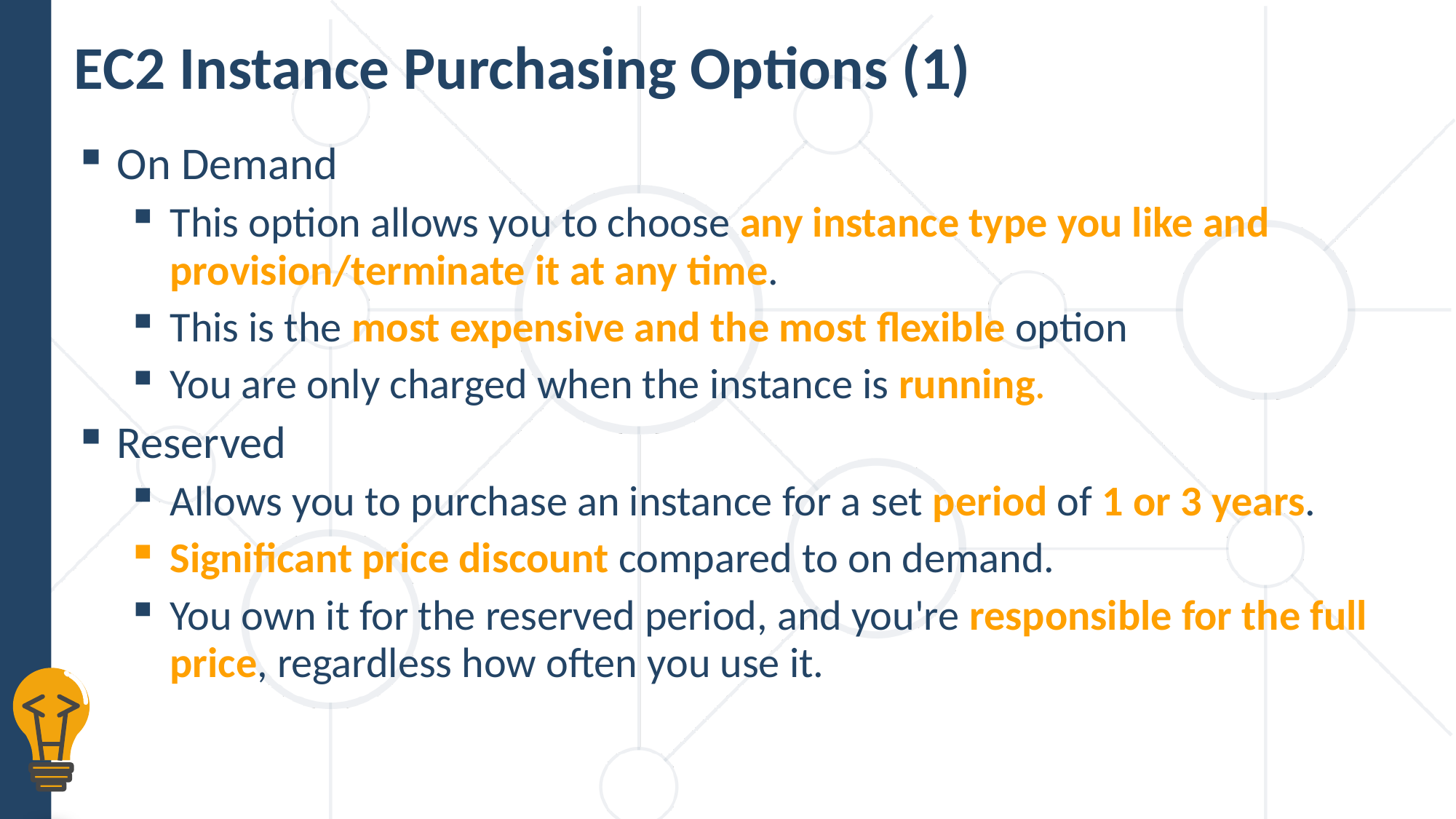

# EC2 Instance Purchasing Options (1)
On Demand
This option allows you to choose any instance type you like and provision/terminate it at any time.
This is the most expensive and the most flexible option
You are only charged when the instance is running.
Reserved
Allows you to purchase an instance for a set period of 1 or 3 years.
Significant price discount compared to on demand.
You own it for the reserved period, and you're responsible for the full price, regardless how often you use it.
8